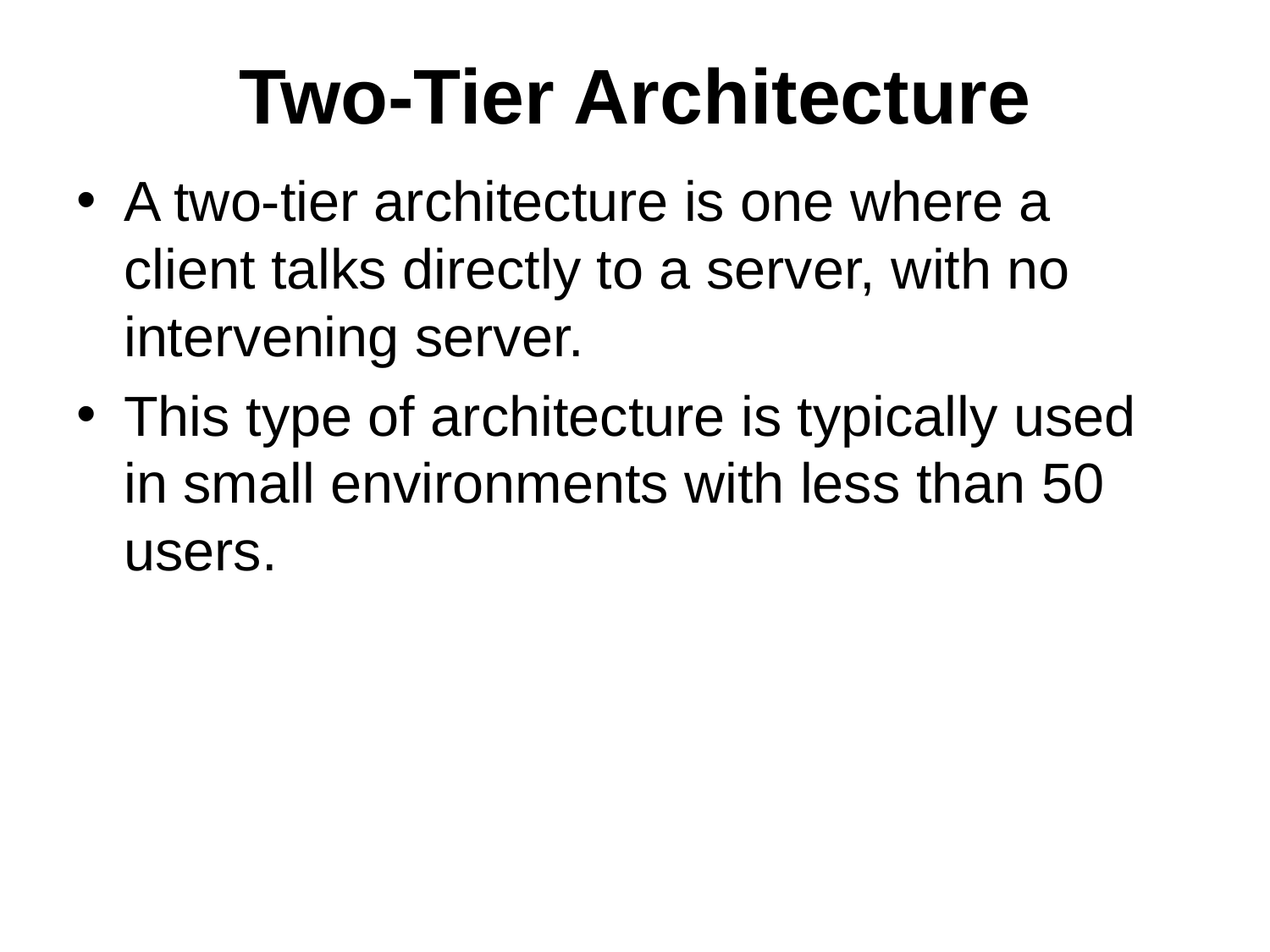

# Two-Tier Architecture
A two-tier architecture is one where a client talks directly to a server, with no intervening server.
This type of architecture is typically used in small environments with less than 50 users.